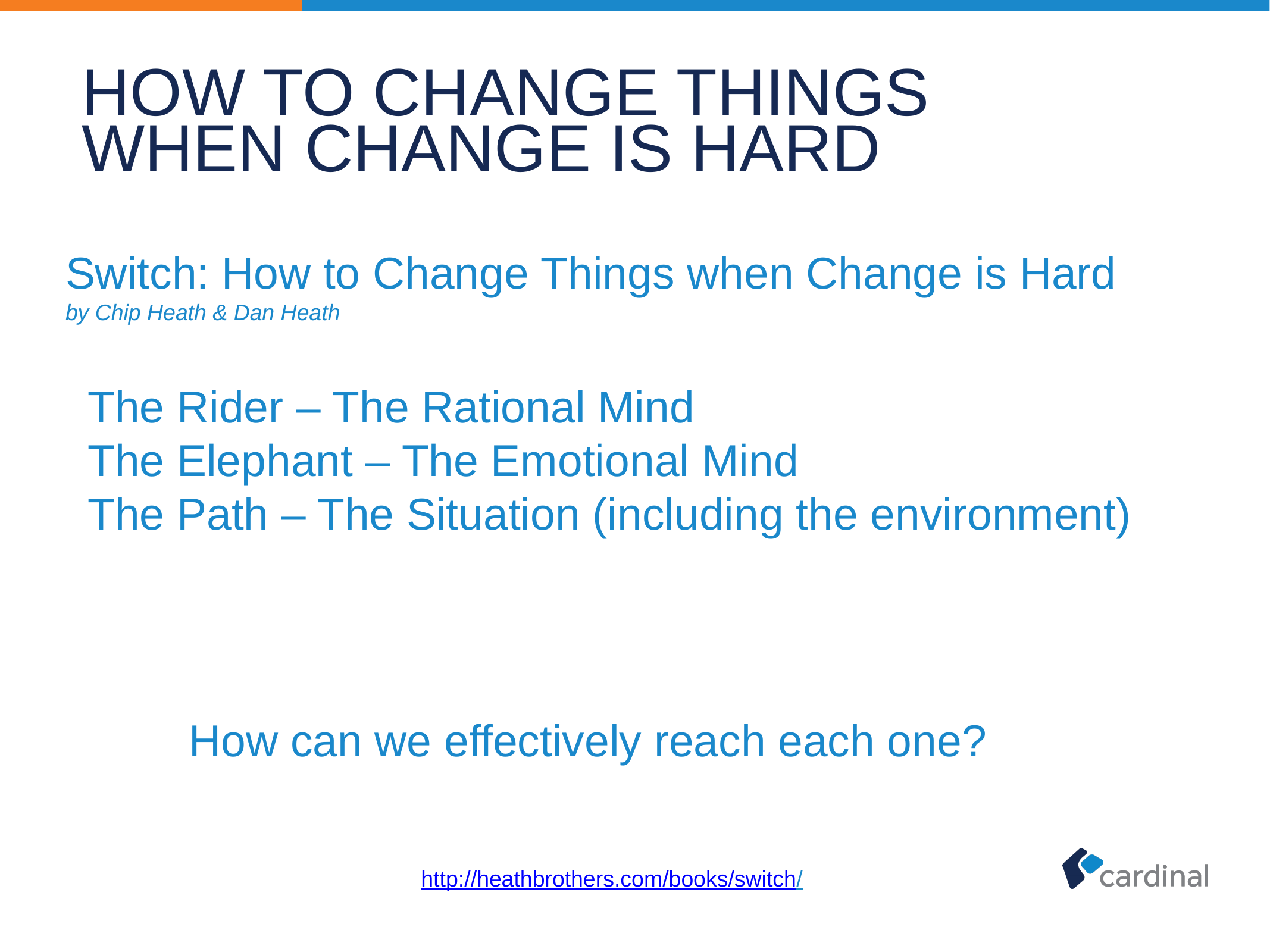

# How to Change Things when Change is Hard
Switch: How to Change Things when Change is Hard
by Chip Heath & Dan Heath

The Rider – The Rational Mind
The Elephant – The Emotional Mind
The Path – The Situation (including the environment)
How can we effectively reach each one?
http://heathbrothers.com/books/switch/